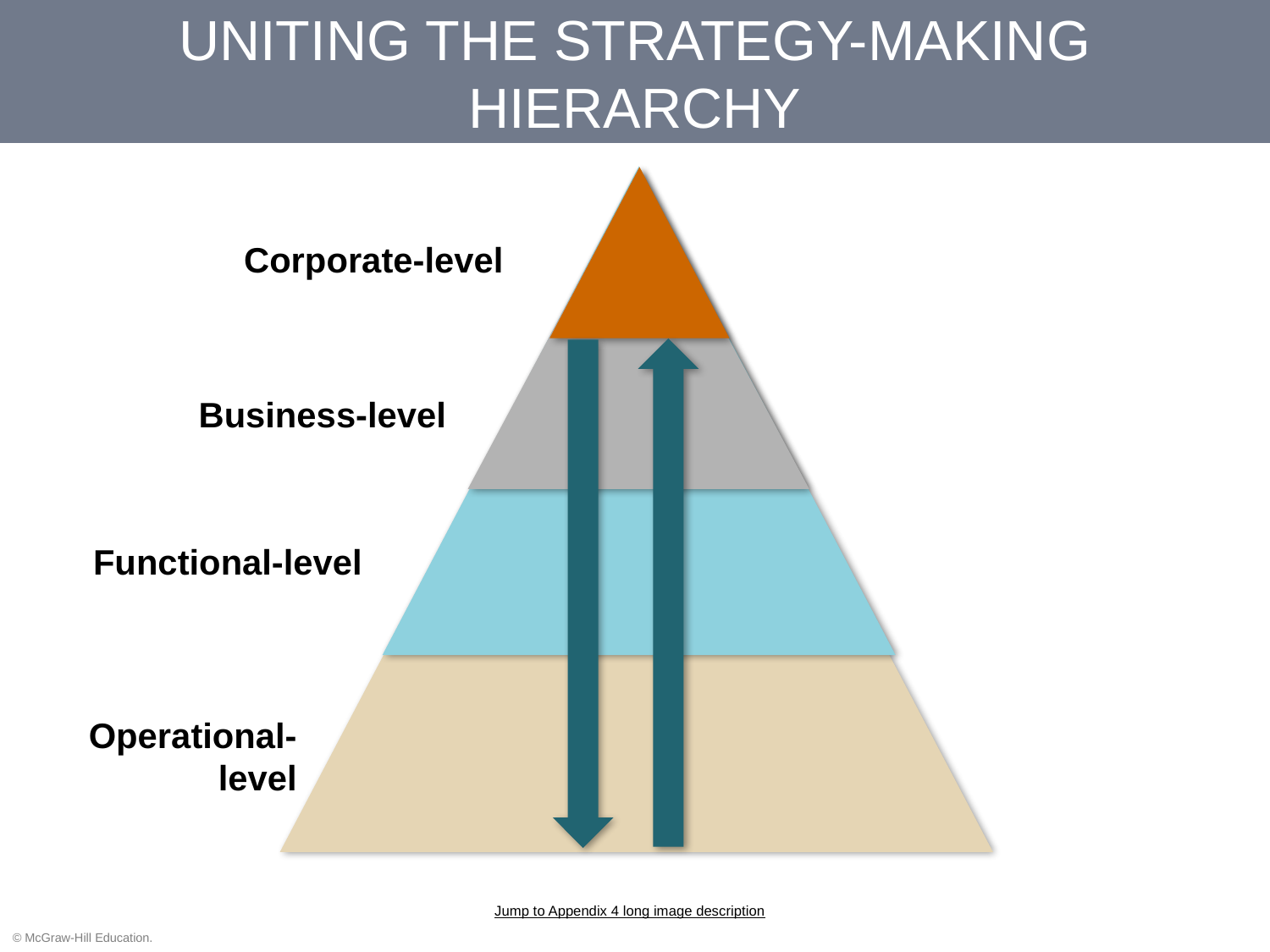

UNITING THE STRATEGY-MAKING HIERARCHY

Corporate-level

Business-level
Functional-level
Operational-level
Jump to Appendix 4 long image description